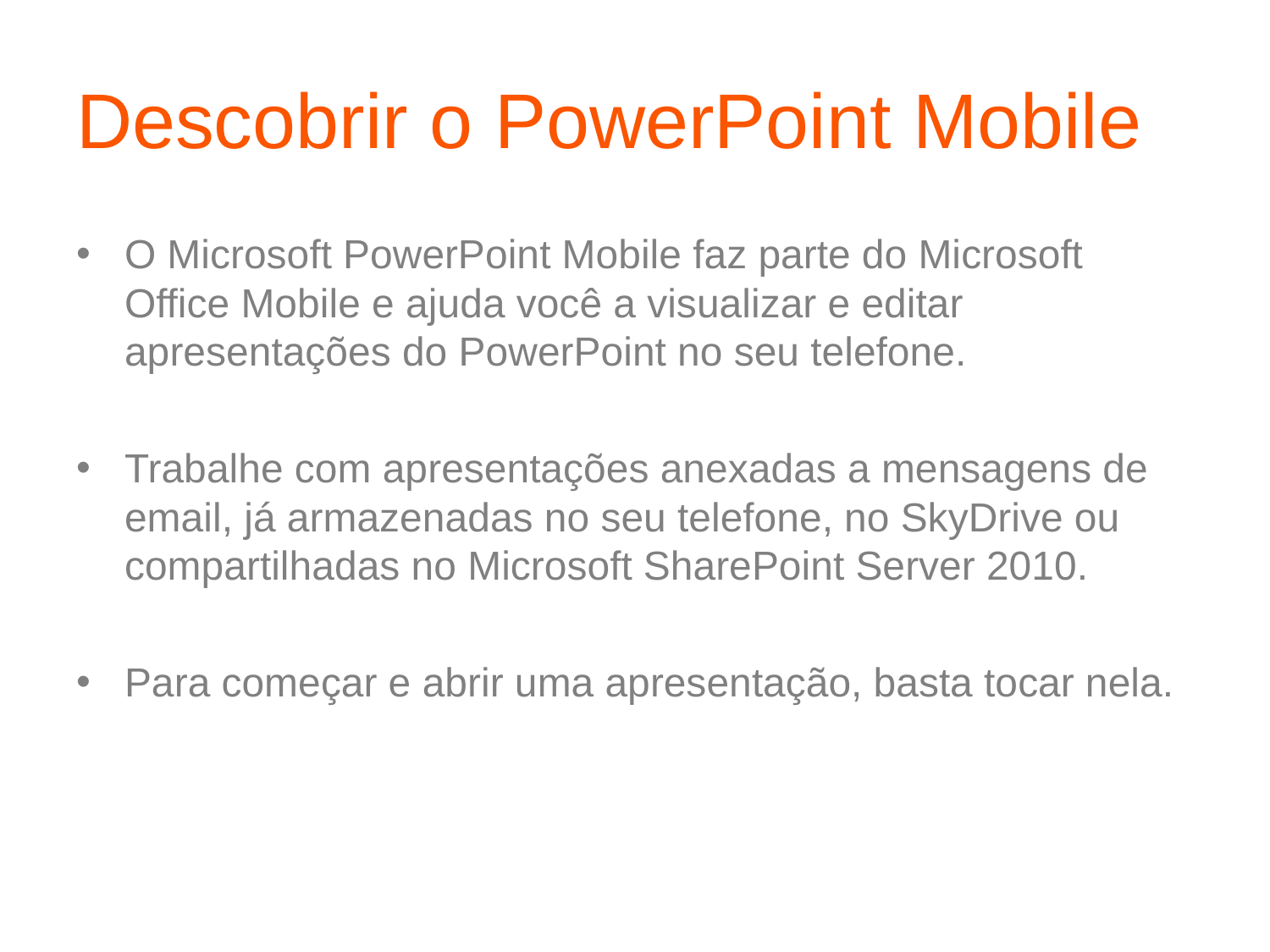

# Descobrir o PowerPoint Mobile
O Microsoft PowerPoint Mobile faz parte do Microsoft Office Mobile e ajuda você a visualizar e editar apresentações do PowerPoint no seu telefone.

Trabalhe com apresentações anexadas a mensagens de email, já armazenadas no seu telefone, no SkyDrive ou compartilhadas no Microsoft SharePoint Server 2010.

Para começar e abrir uma apresentação, basta tocar nela.